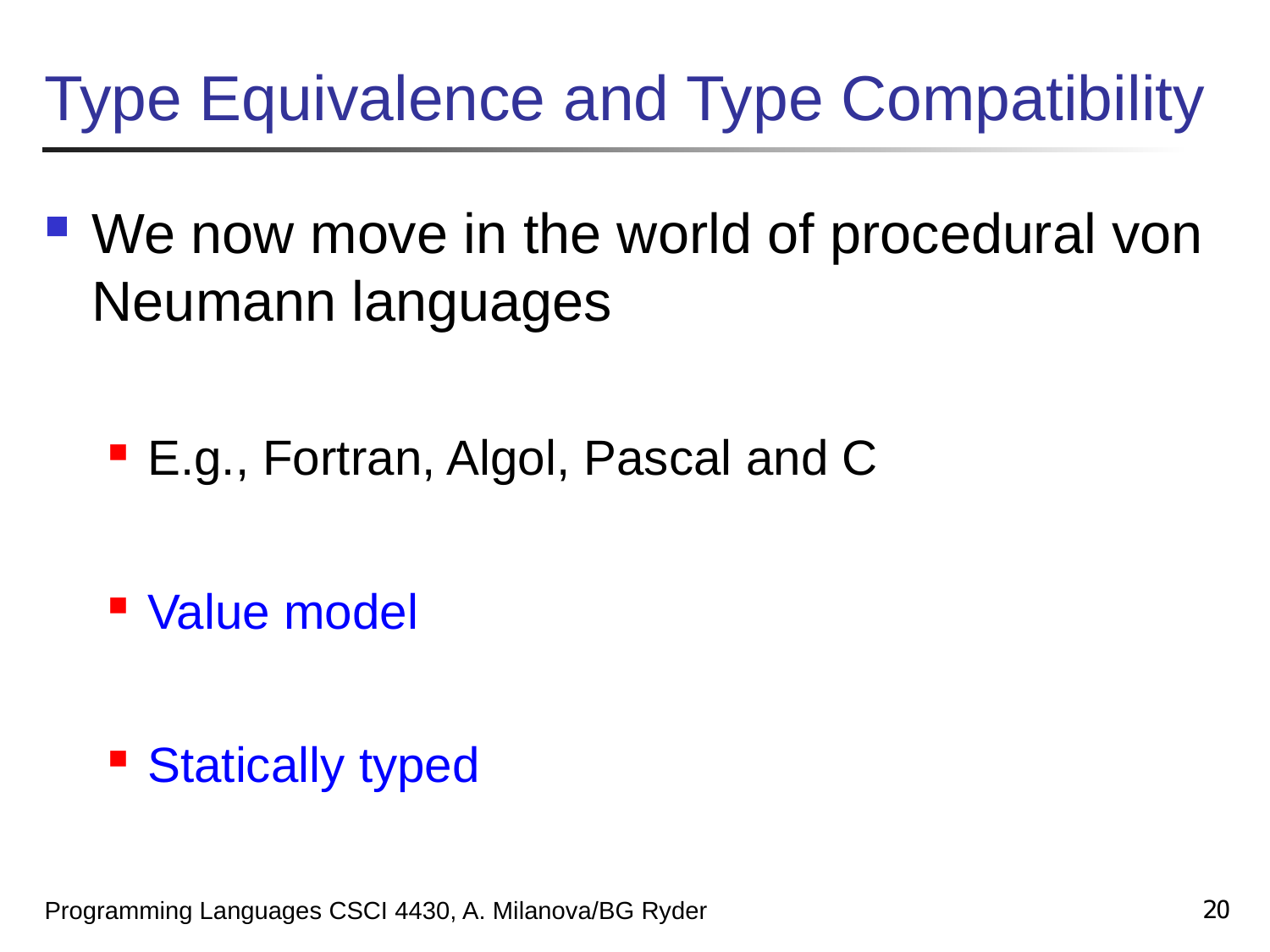

# Type Equivalence and Type Compatibility
We now move in the world of procedural von Neumann languages

E.g., Fortran, Algol, Pascal and C

Value model

Statically typed
20
Programming Languages CSCI 4430, A. Milanova/BG Ryder